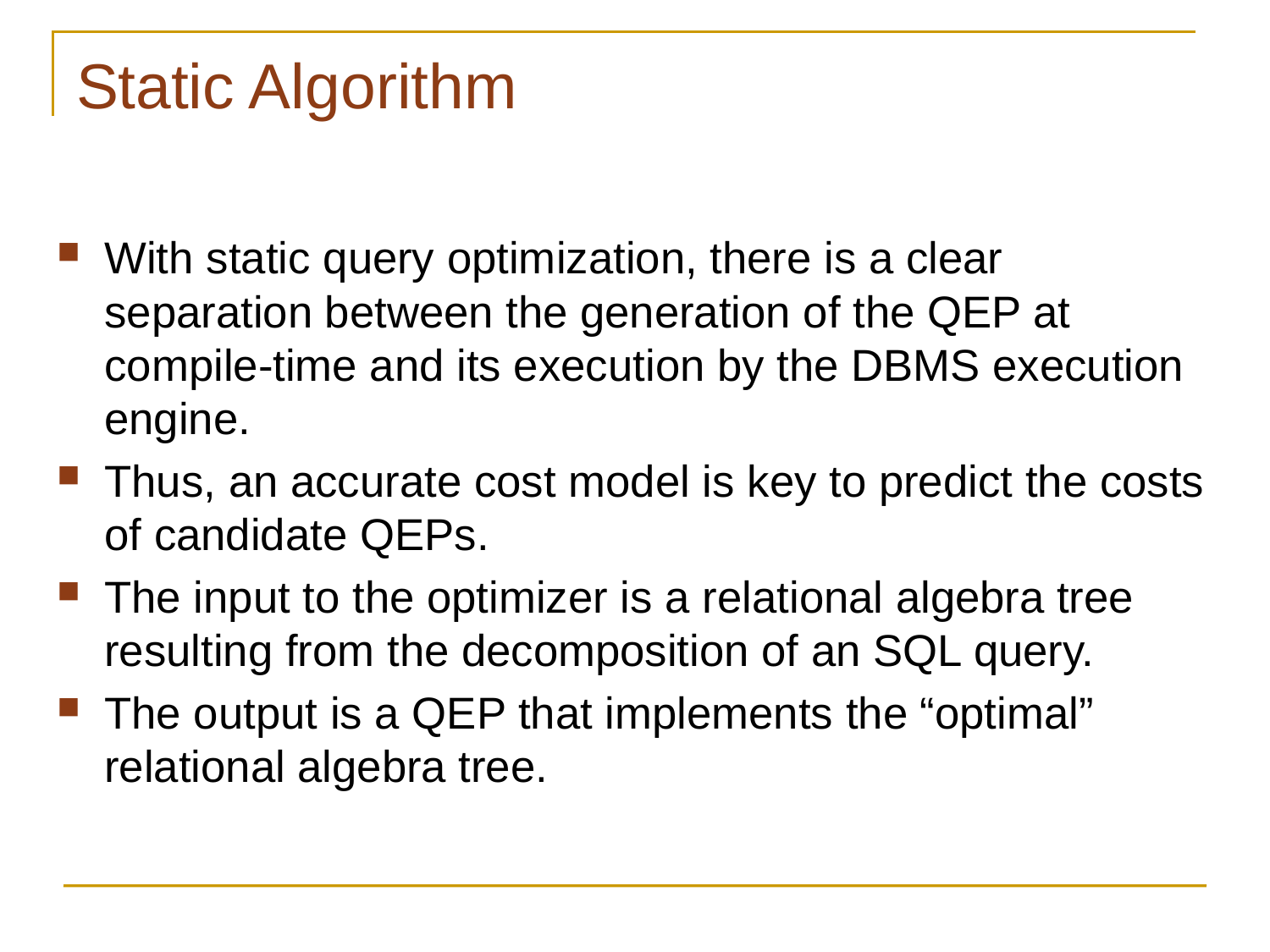

# Static Algorithm
With static query optimization, there is a clear separation between the generation of the QEP at compile-time and its execution by the DBMS execution engine.
Thus, an accurate cost model is key to predict the costs of candidate QEPs.
The input to the optimizer is a relational algebra tree resulting from the decomposition of an SQL query.
The output is a QEP that implements the “optimal” relational algebra tree.